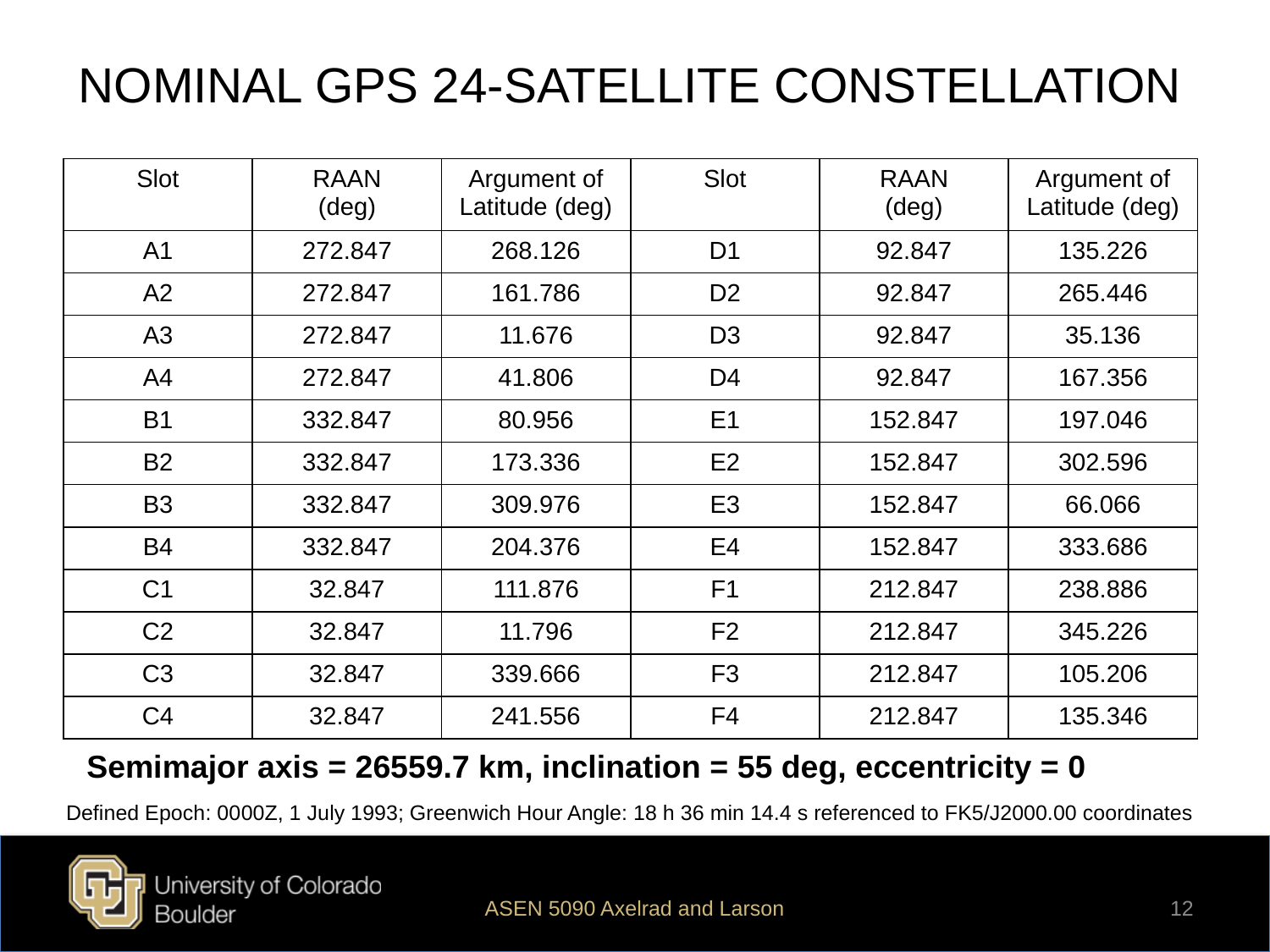

NOMINAL GPS 24-SATELLITE CONSTELLATION
| Slot | RAAN (deg) | Argument of Latitude (deg) | Slot | RAAN (deg) | Argument of Latitude (deg) |
| --- | --- | --- | --- | --- | --- |
| A1 | 272.847 | 268.126 | D1 | 92.847 | 135.226 |
| A2 | 272.847 | 161.786 | D2 | 92.847 | 265.446 |
| A3 | 272.847 | 11.676 | D3 | 92.847 | 35.136 |
| A4 | 272.847 | 41.806 | D4 | 92.847 | 167.356 |
| B1 | 332.847 | 80.956 | E1 | 152.847 | 197.046 |
| B2 | 332.847 | 173.336 | E2 | 152.847 | 302.596 |
| B3 | 332.847 | 309.976 | E3 | 152.847 | 66.066 |
| B4 | 332.847 | 204.376 | E4 | 152.847 | 333.686 |
| C1 | 32.847 | 111.876 | F1 | 212.847 | 238.886 |
| C2 | 32.847 | 11.796 | F2 | 212.847 | 345.226 |
| C3 | 32.847 | 339.666 | F3 | 212.847 | 105.206 |
| C4 | 32.847 | 241.556 | F4 | 212.847 | 135.346 |
Semimajor axis = 26559.7 km, inclination = 55 deg, eccentricity = 0
Defined Epoch: 0000Z, 1 July 1993; Greenwich Hour Angle: 18 h 36 min 14.4 s referenced to FK5/J2000.00 coordinates
ASEN 5090 Axelrad and Larson
12